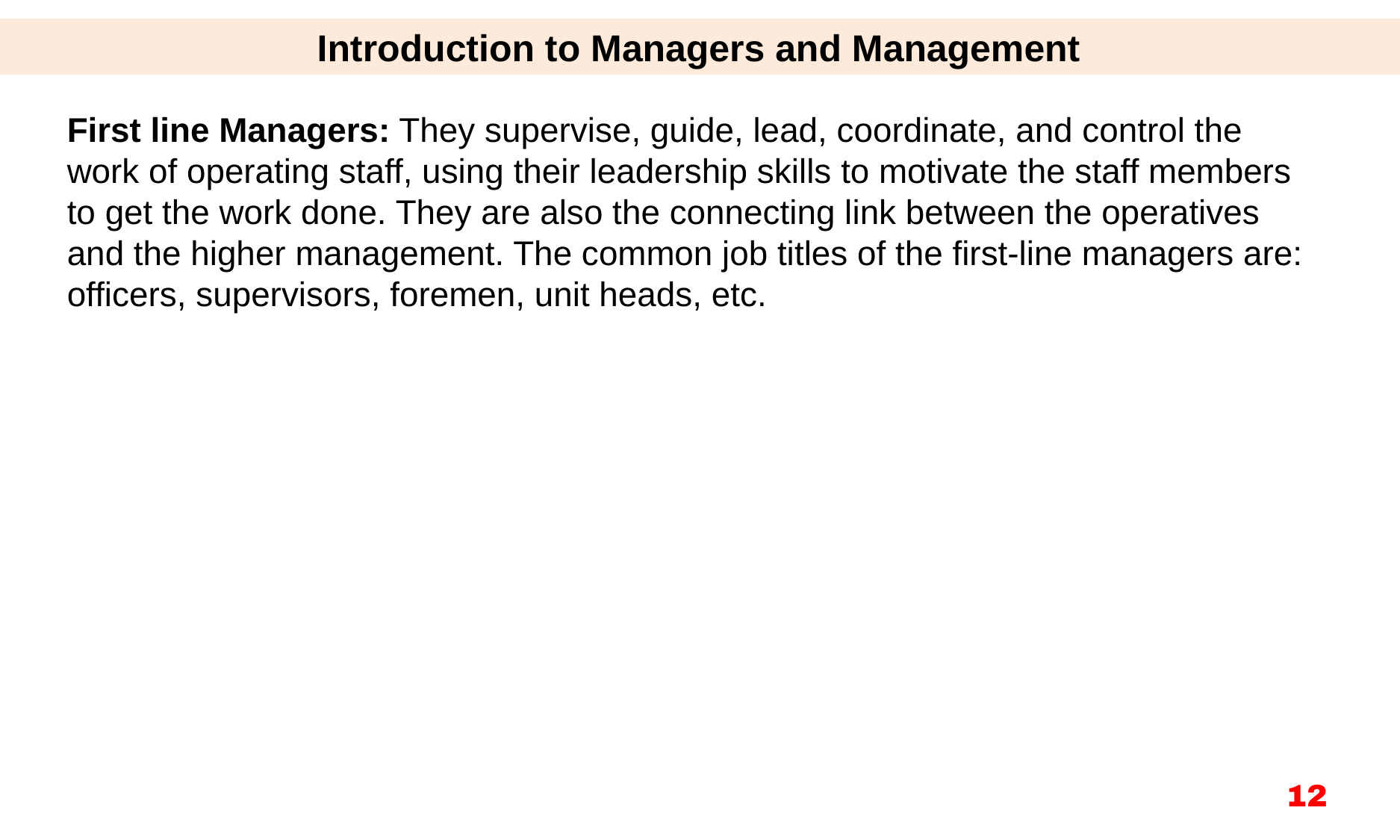

Introduction to Managers and Management
First line Managers: They supervise, guide, lead, coordinate, and control the work of operating staff, using their leadership skills to motivate the staff members to get the work done. They are also the connecting link between the operatives and the higher management. The common job titles of the first-line managers are: officers, supervisors, foremen, unit heads, etc.
12